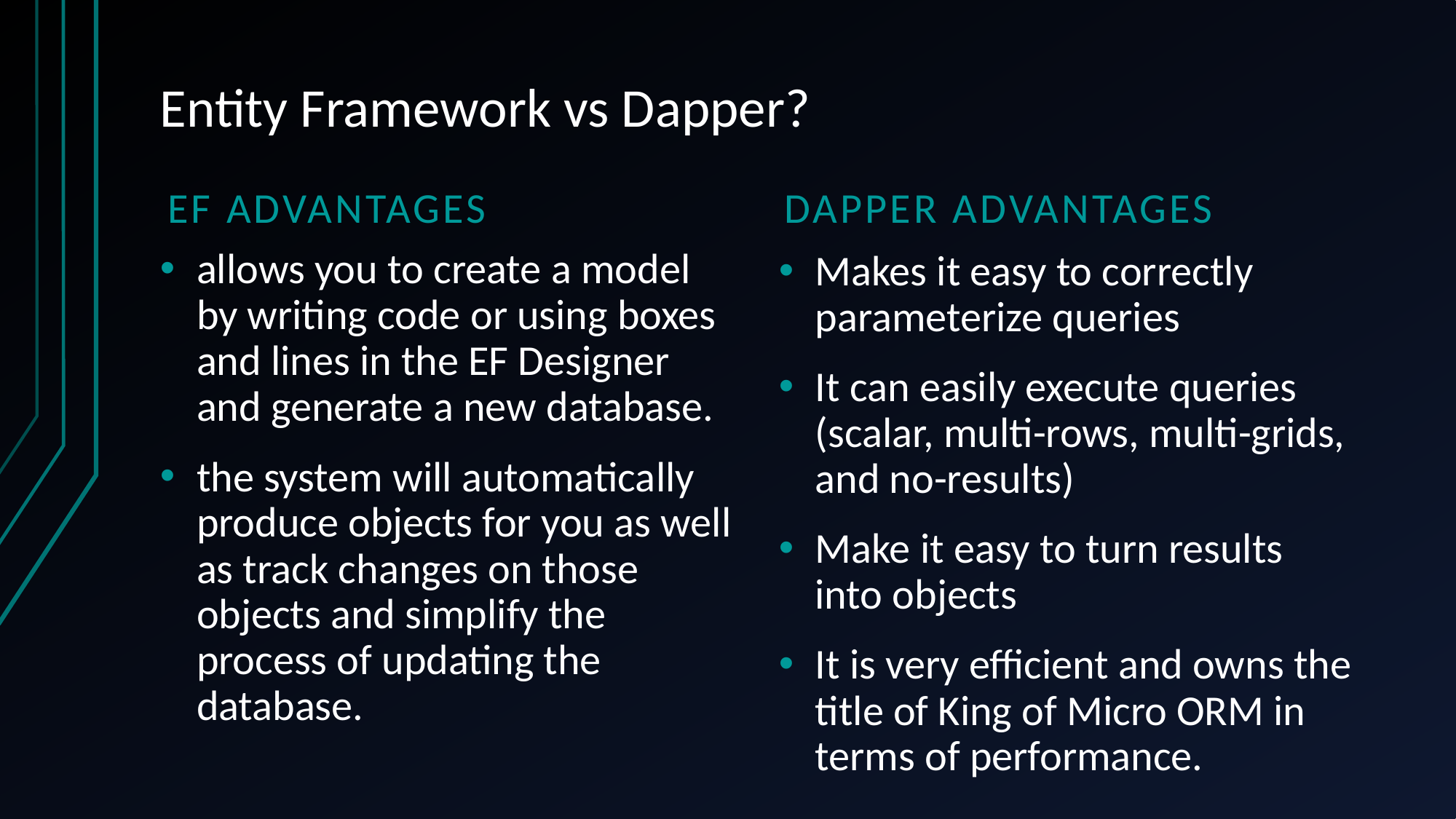

# Entity Framework vs Dapper?
EF Advantages
Dapper advantages
allows you to create a model by writing code or using boxes and lines in the EF Designer and generate a new database.
the system will automatically produce objects for you as well as track changes on those objects and simplify the process of updating the database.
Makes it easy to correctly parameterize queries
It can easily execute queries (scalar, multi-rows, multi-grids, and no-results)
Make it easy to turn results into objects
It is very efficient and owns the title of King of Micro ORM in terms of performance.